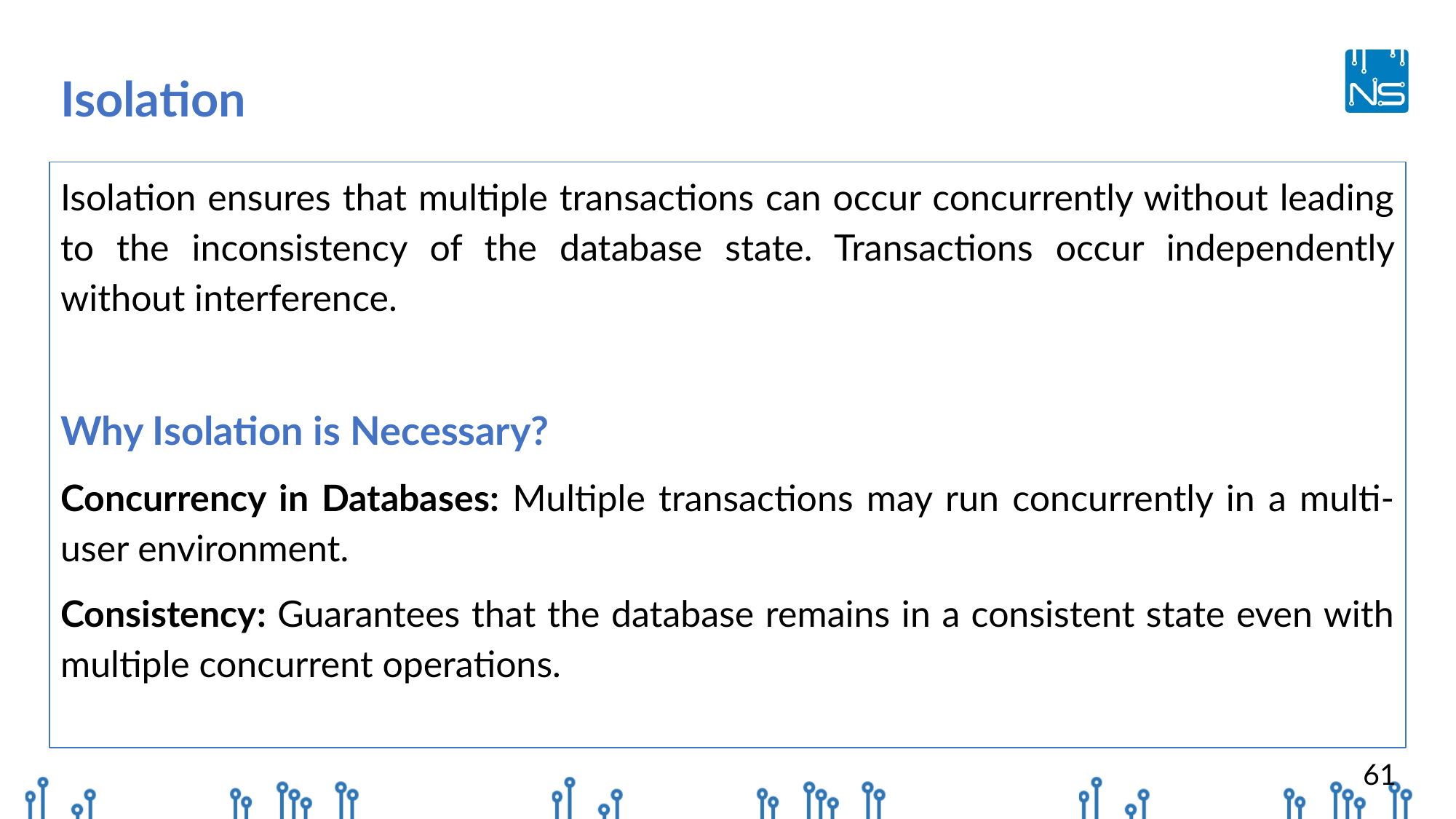

# Isolation
Isolation ensures that multiple transactions can occur concurrently without leading to the inconsistency of the database state. Transactions occur independently without interference.

Why Isolation is Necessary?
Concurrency in Databases: Multiple transactions may run concurrently in a multi-user environment.
Consistency: Guarantees that the database remains in a consistent state even with multiple concurrent operations.

61